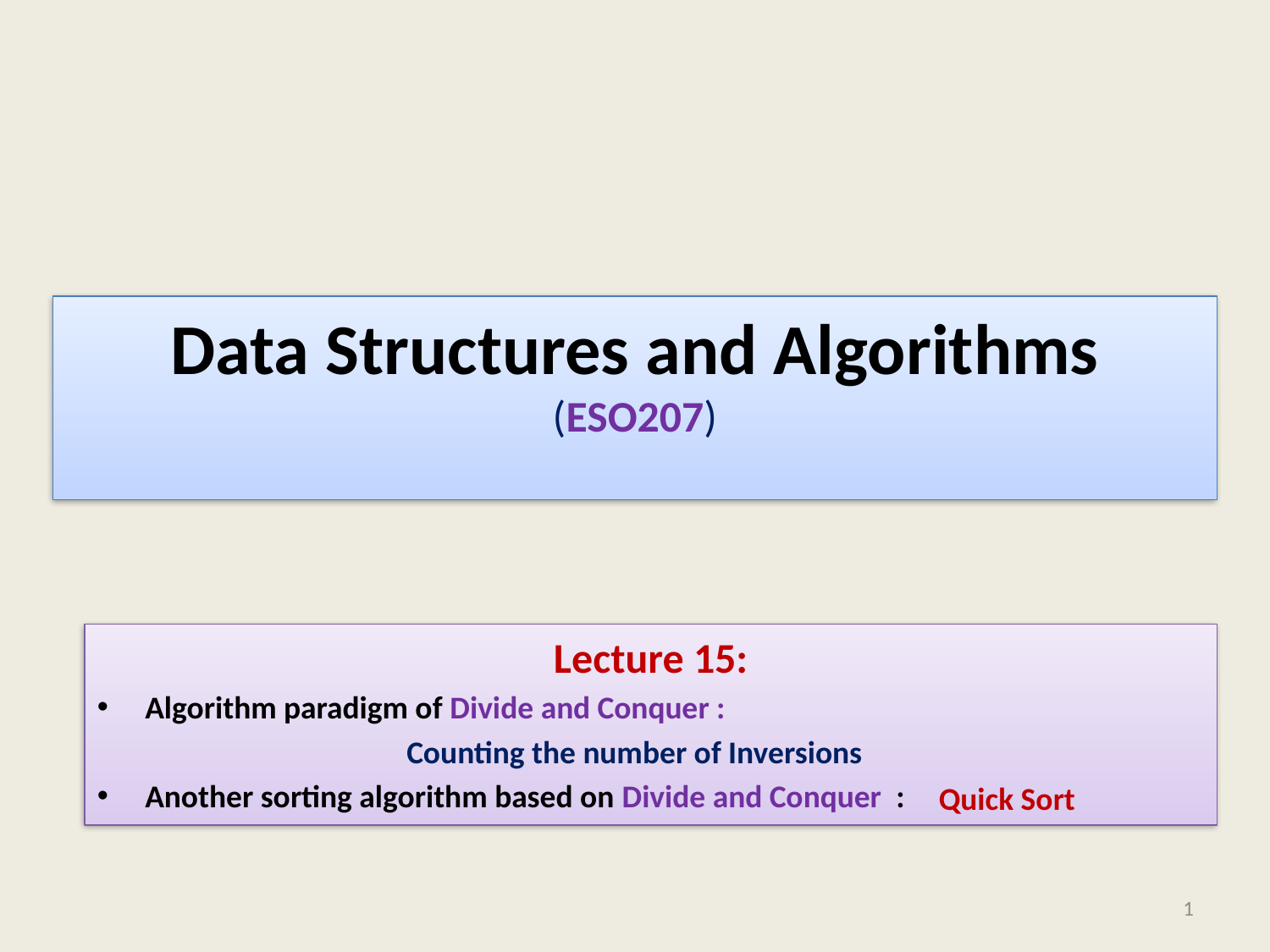

# Data Structures and Algorithms (ESO207)
Lecture 15:
Algorithm paradigm of Divide and Conquer :
                                           Counting the number of Inversions
Another sorting algorithm based on Divide and Conquer  :
Quick Sort
1